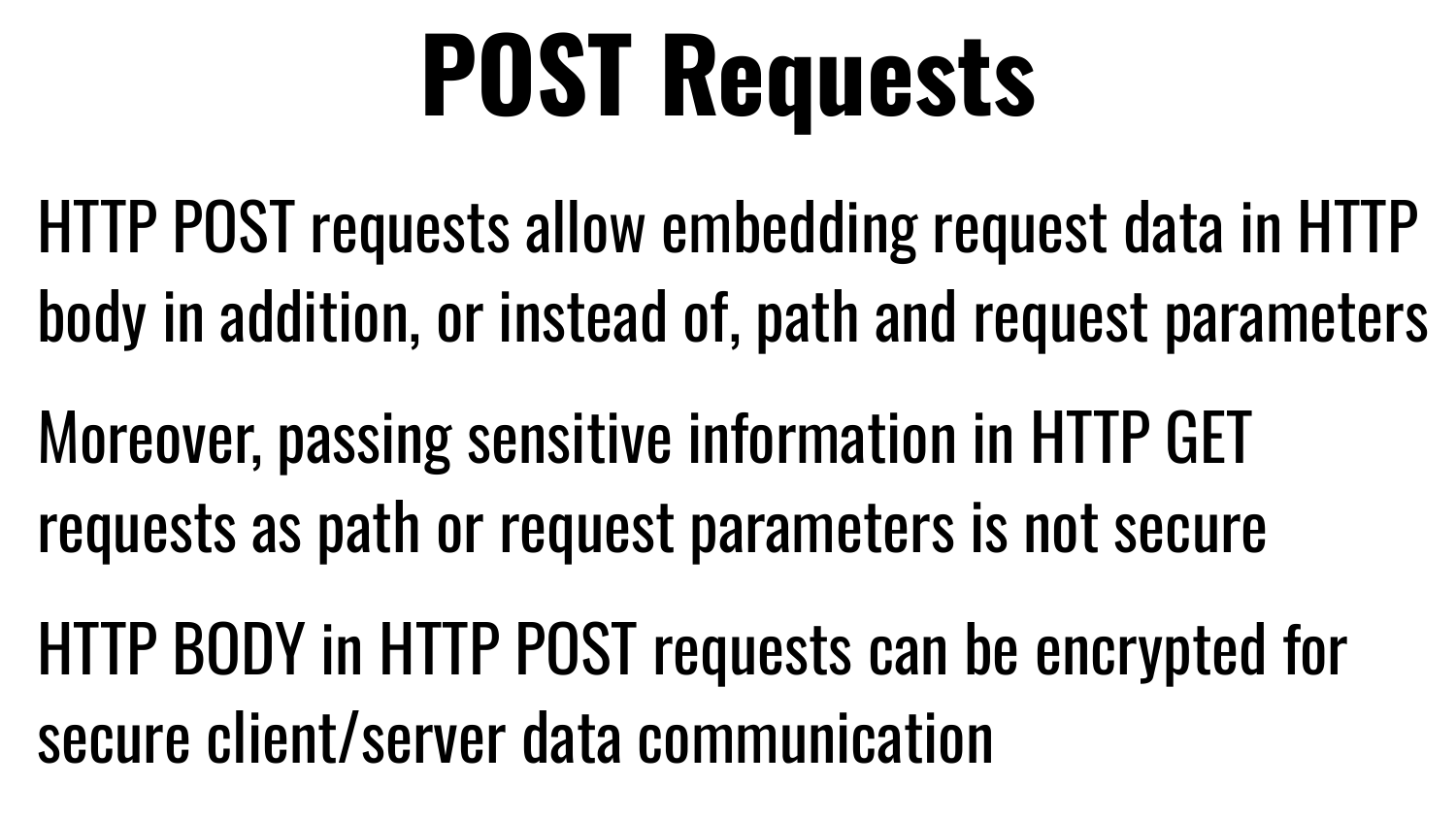

# POST Requests
HTTP POST requests allow embedding request data in HTTP body in addition, or instead of, path and request parameters
Moreover, passing sensitive information in HTTP GET requests as path or request parameters is not secure
HTTP BODY in HTTP POST requests can be encrypted for secure client/server data communication